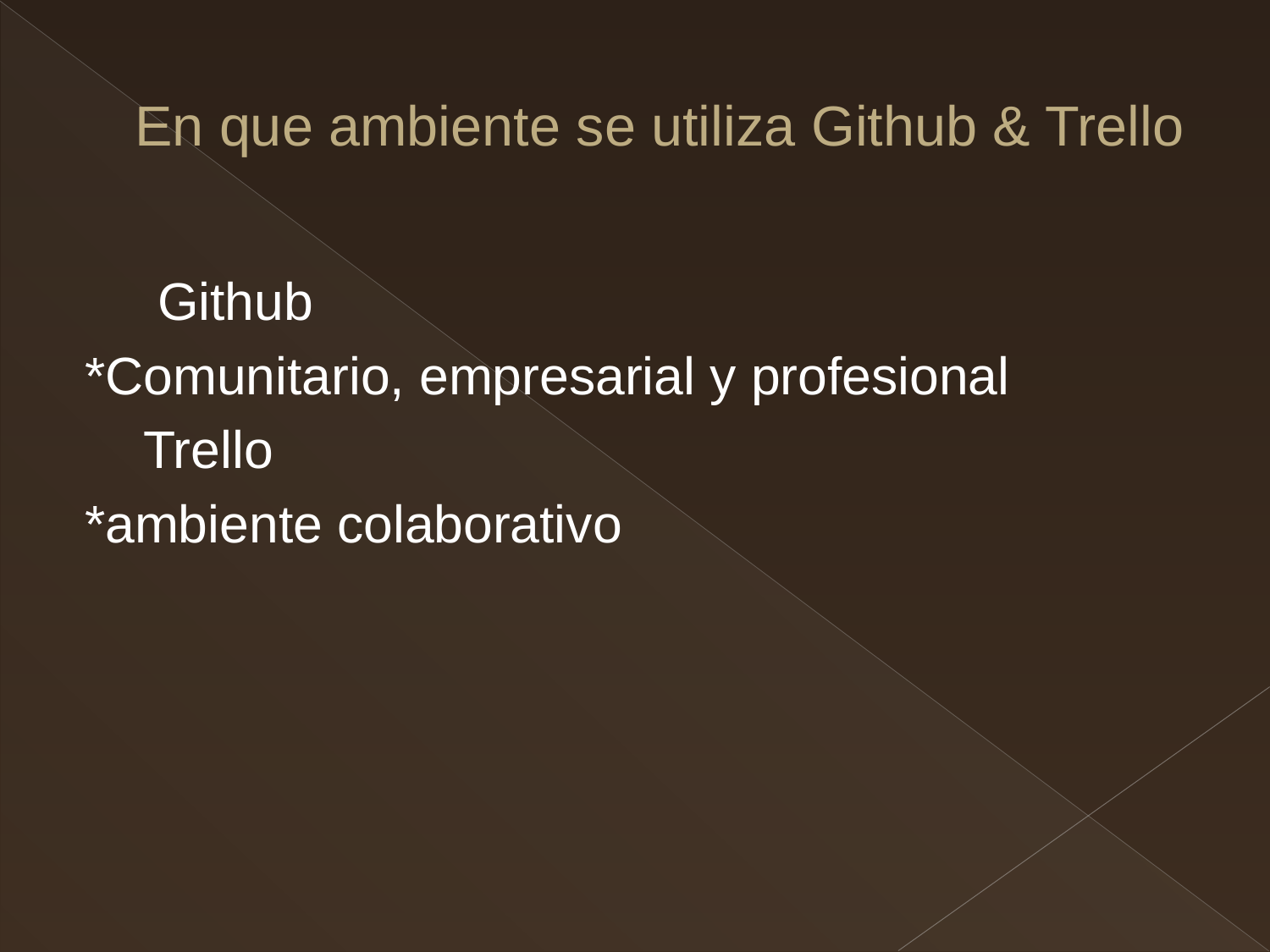

# En que ambiente se utiliza Github & Trello
     Github
*Comunitario, empresarial y profesional
    Trello
*ambiente colaborativo